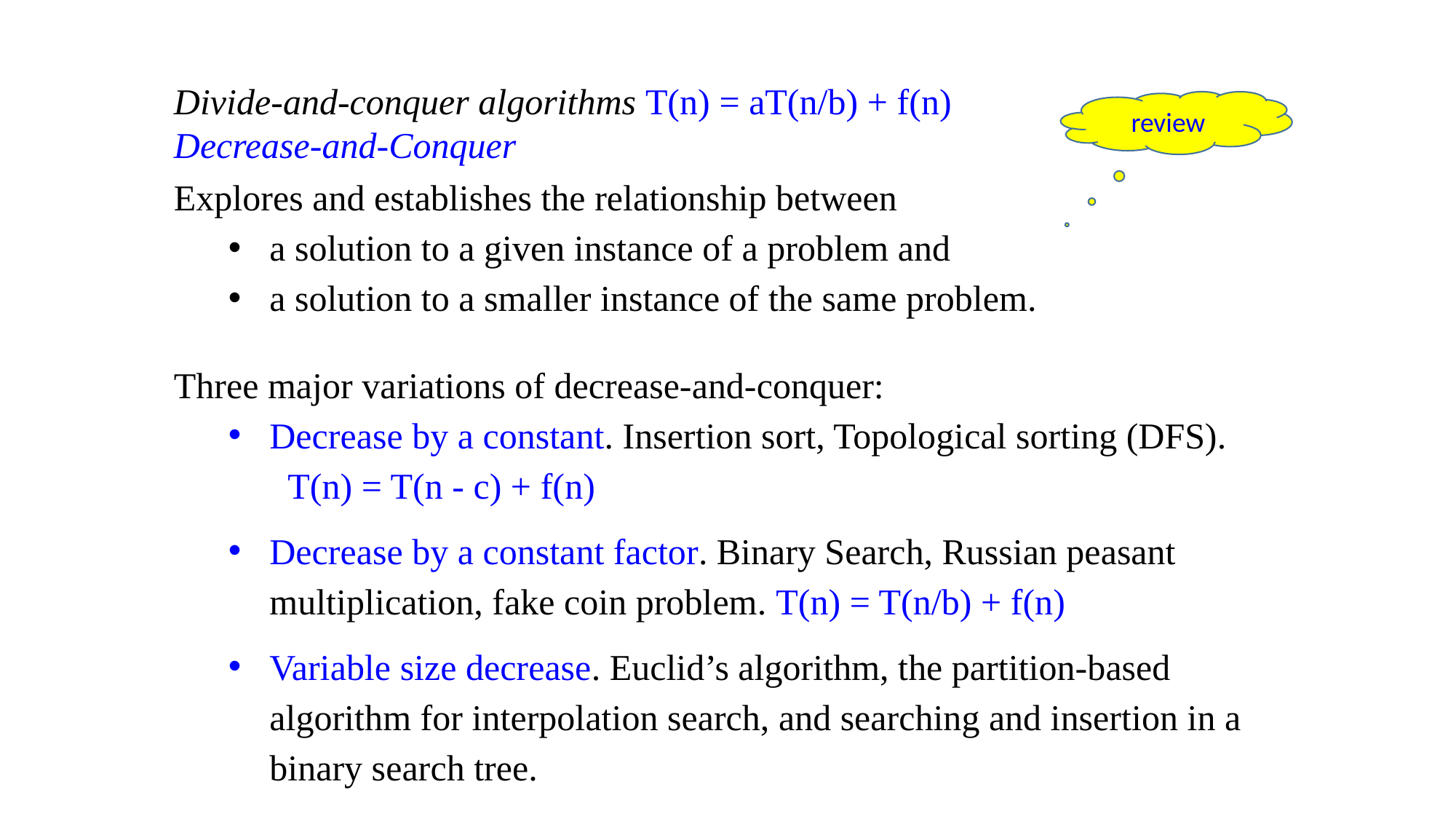

Divide-and-conquer algorithms T(n) = aT(n/b) + f(n)
Decrease-and-Conquer
Explores and establishes the relationship between
a solution to a given instance of a problem and
a solution to a smaller instance of the same problem.

Three major variations of decrease-and-conquer:
Decrease by a constant. Insertion sort, Topological sorting (DFS).           T(n) = T(n - c) + f(n)
Decrease by a constant factor. Binary Search, Russian peasant multiplication, fake coin problem. T(n) = T(n/b) + f(n)
Variable size decrease. Euclid’s algorithm, the partition-based algorithm for interpolation search, and searching and insertion in a binary search tree.
review